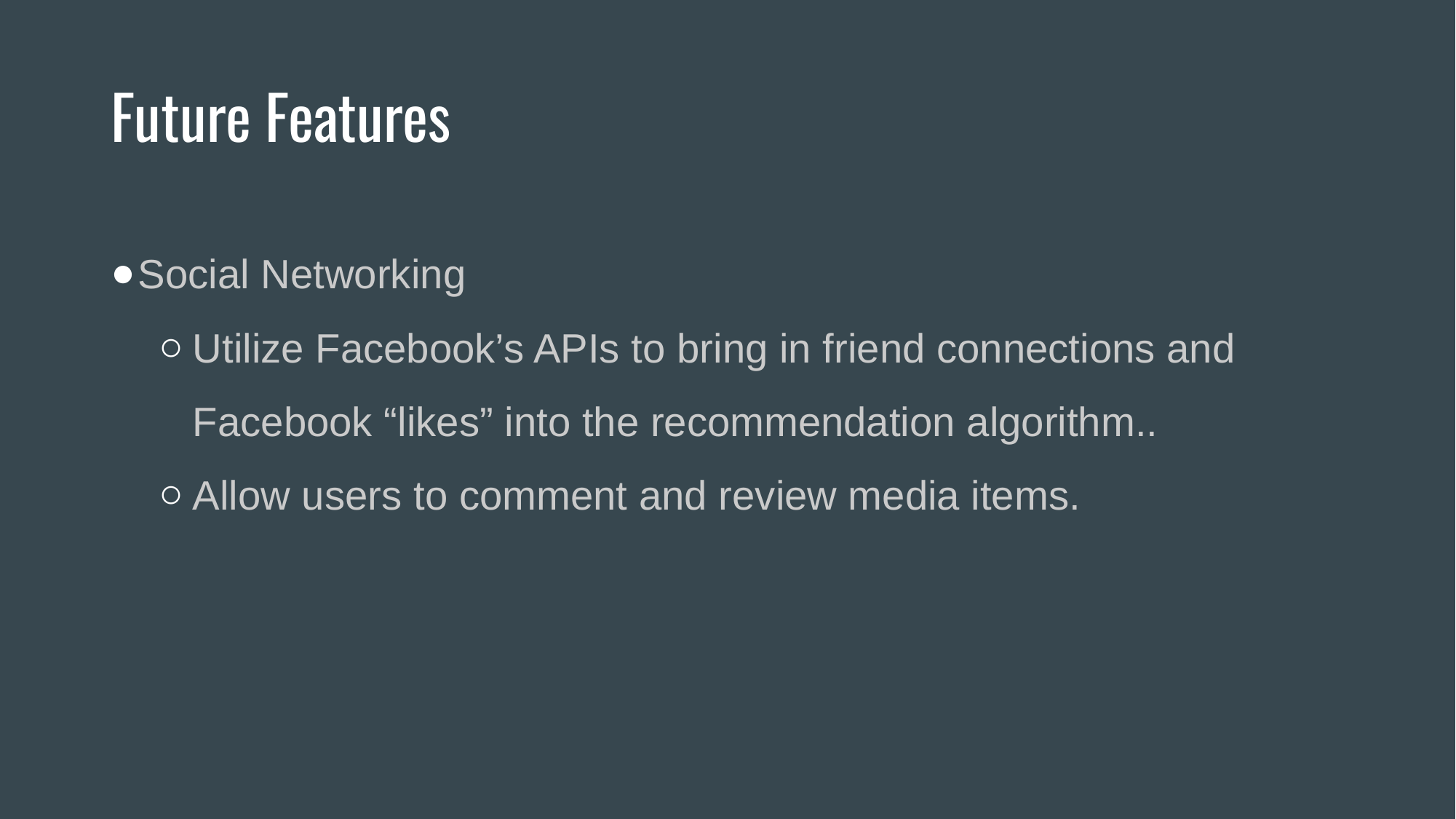

# Future Features
Social Networking
Utilize Facebook’s APIs to bring in friend connections and Facebook “likes” into the recommendation algorithm..
Allow users to comment and review media items.